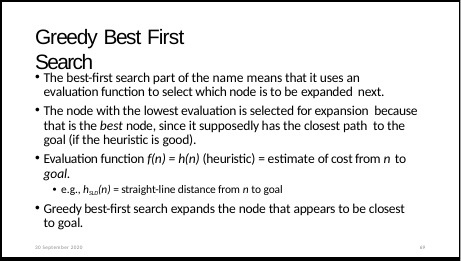

# Greedy Best First Search
The best-first search part of the name means that it uses an  evaluation function to select which node is to be expanded next.
The node with the lowest evaluation is selected for expansion  because that is the best node, since it supposedly has the closest path  to the goal (if the heuristic is good).
Evaluation function f(n) = h(n) (heuristic) = estimate of cost from n to
goal.
e.g., hSLD(n) = straight-line distance from n to goal
Greedy best-first search expands the node that appears to be closest  to goal.
30 September 2020
69